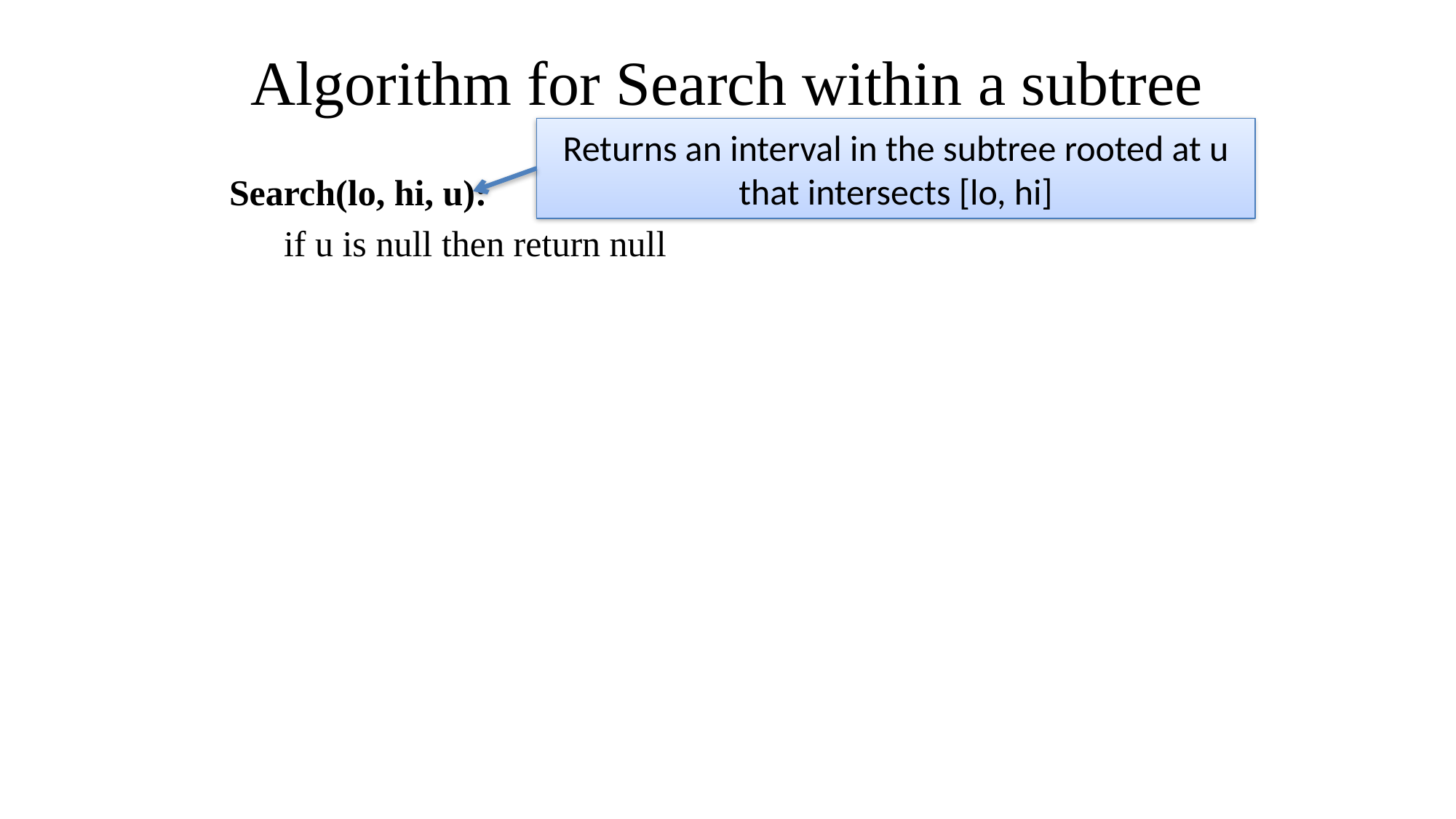

# Algorithm for Search within a subtree
Returns an interval in the subtree rooted at u that intersects [lo, hi]
Search(lo, hi, u):
if u is null then return null